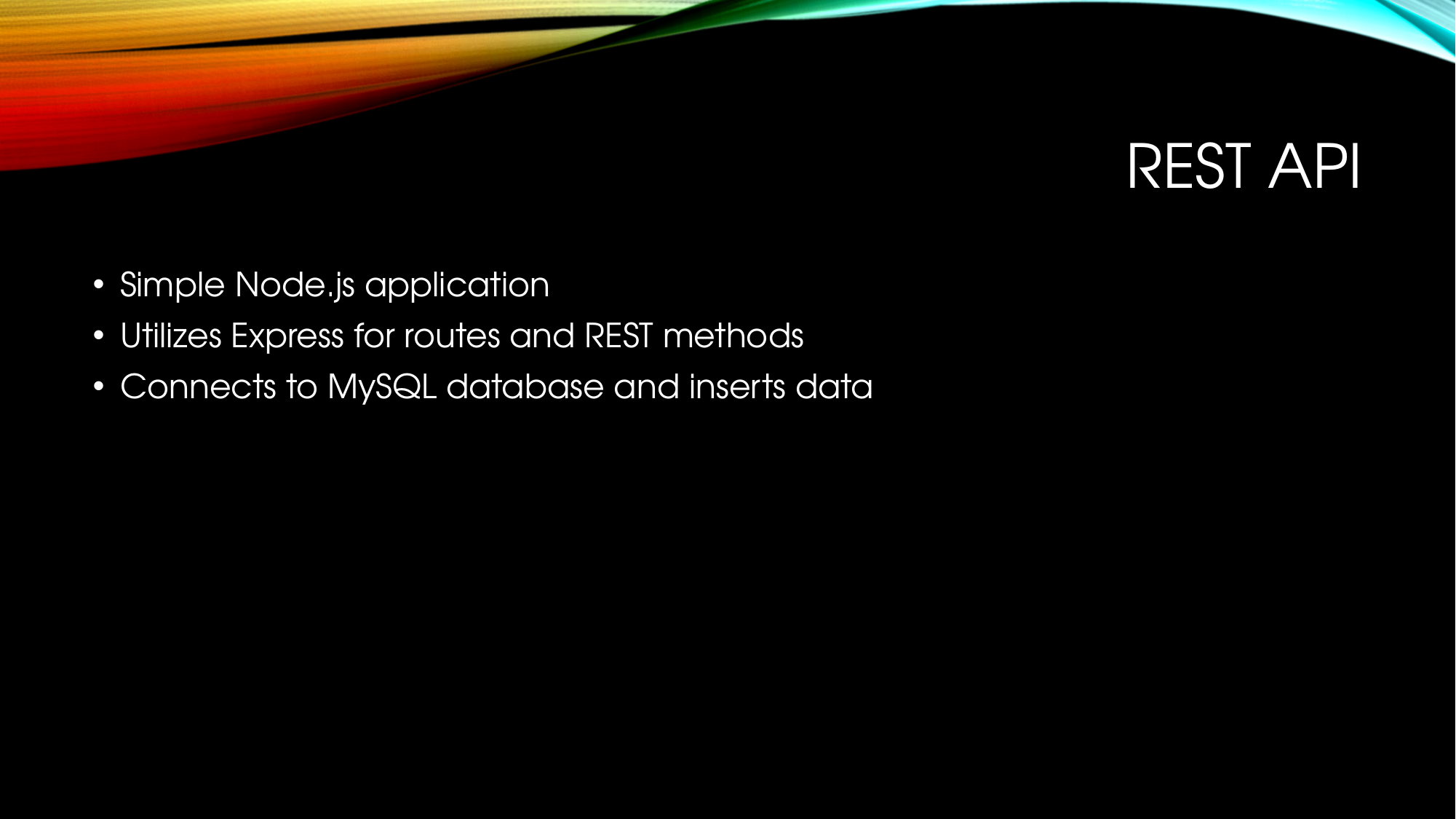

# REST API
Simple Node.js application
Utilizes Express for routes and REST methods
Connects to MySQL database and inserts data